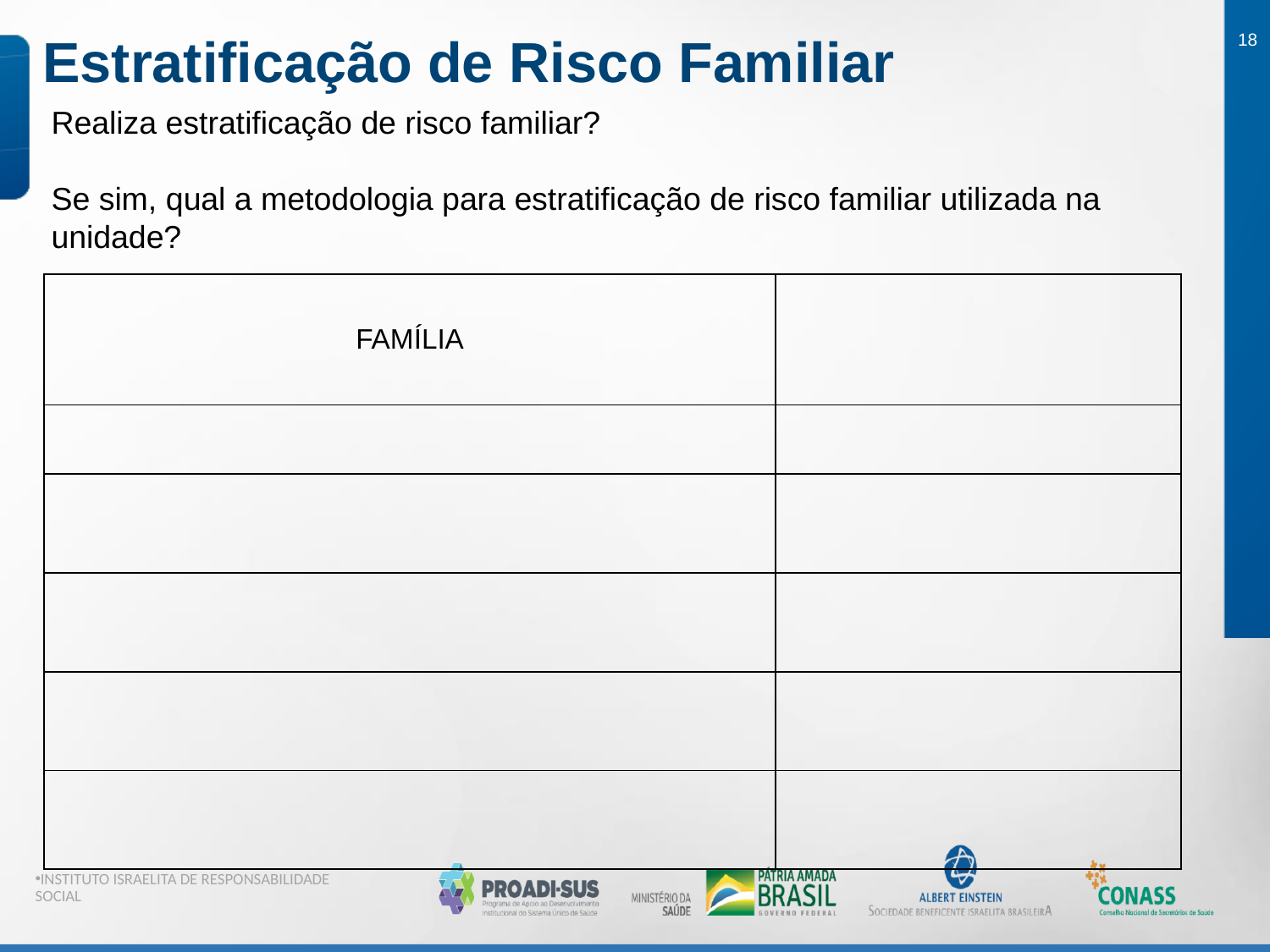

18
Estratificação de Risco Familiar
Realiza estratificação de risco familiar?

Se sim, qual a metodologia para estratificação de risco familiar utilizada na unidade?
| FAMÍLIA |  |
| --- | --- |
|  |  |
|  |  |
|  |  |
|  |  |
|  |  |
INSTITUTO ISRAELITA DE RESPONSABILIDADE SOCIAL